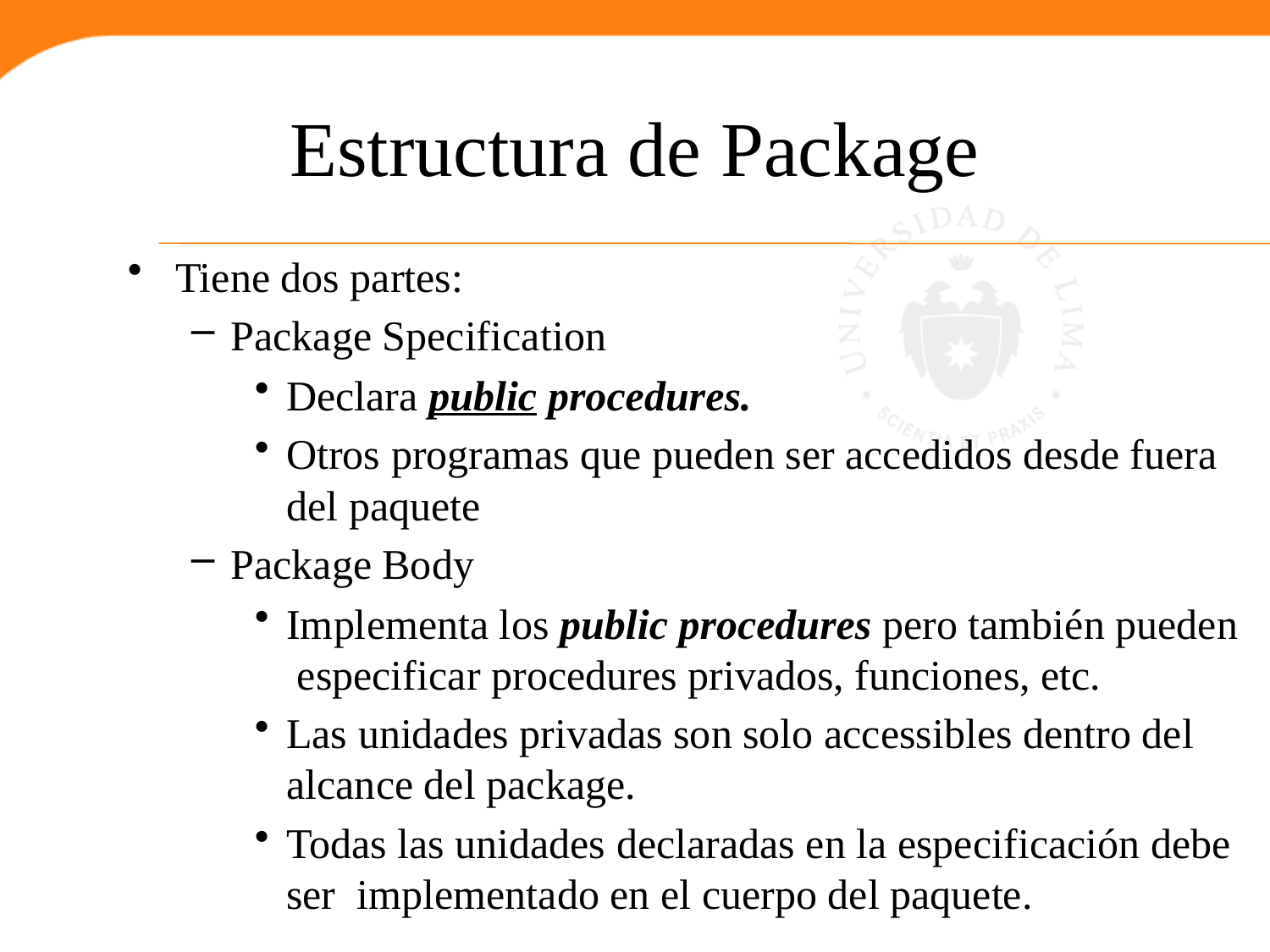

# Estructura de Package
Tiene dos partes:
Package Specification
Declara public procedures.
Otros programas que pueden ser accedidos desde fuera del paquete
Package Body
Implementa los public procedures pero también pueden  especificar procedures privados, funciones, etc.
Las unidades privadas son solo accessibles dentro del alcance del package.
Todas las unidades declaradas en la especificación debe ser  implementado en el cuerpo del paquete.